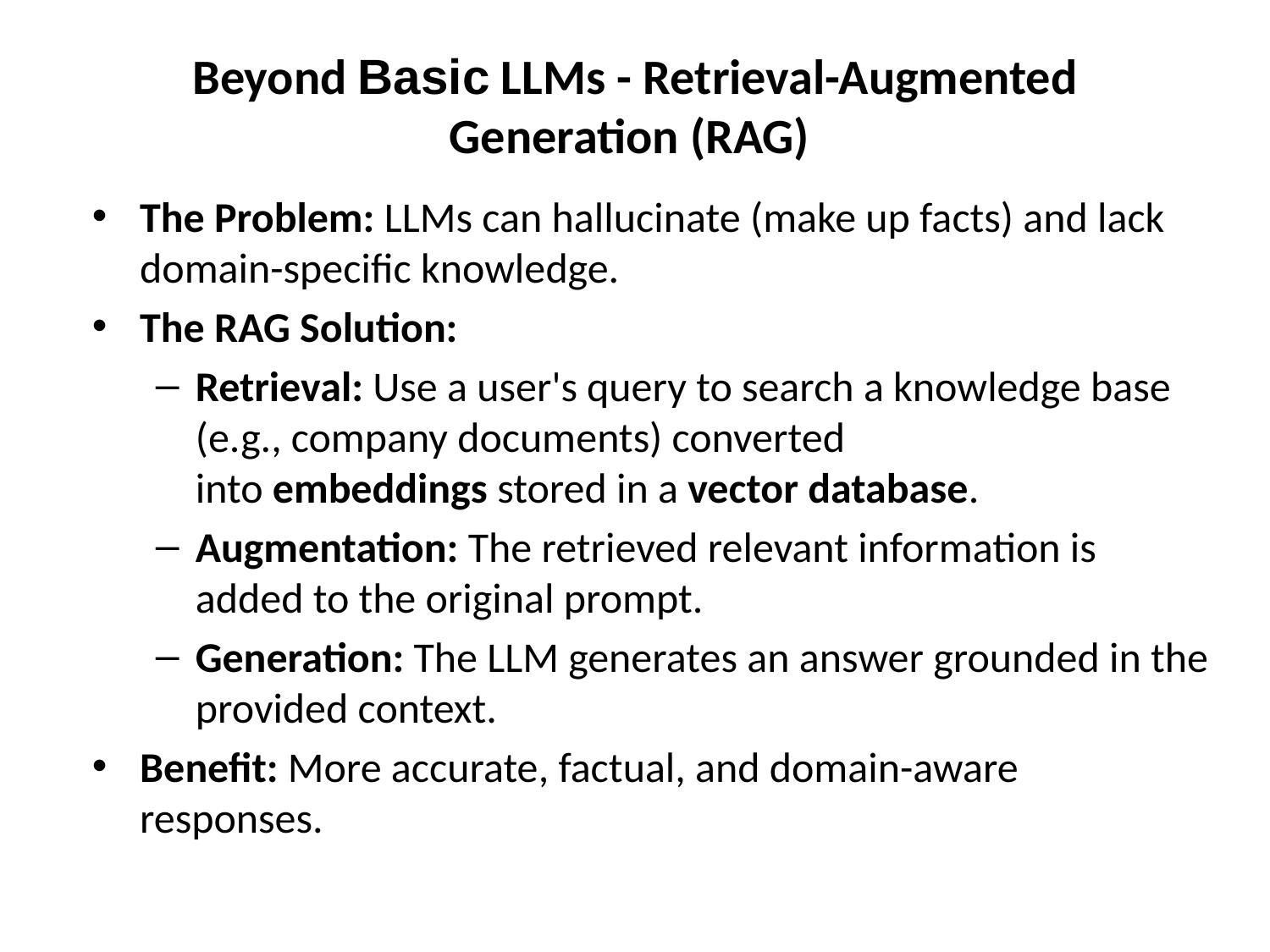

# Beyond Basic LLMs - Retrieval-Augmented Generation (RAG)
The Problem: LLMs can hallucinate (make up facts) and lack domain-specific knowledge.
The RAG Solution:
Retrieval: Use a user's query to search a knowledge base (e.g., company documents) converted into embeddings stored in a vector database.
Augmentation: The retrieved relevant information is added to the original prompt.
Generation: The LLM generates an answer grounded in the provided context.
Benefit: More accurate, factual, and domain-aware responses.